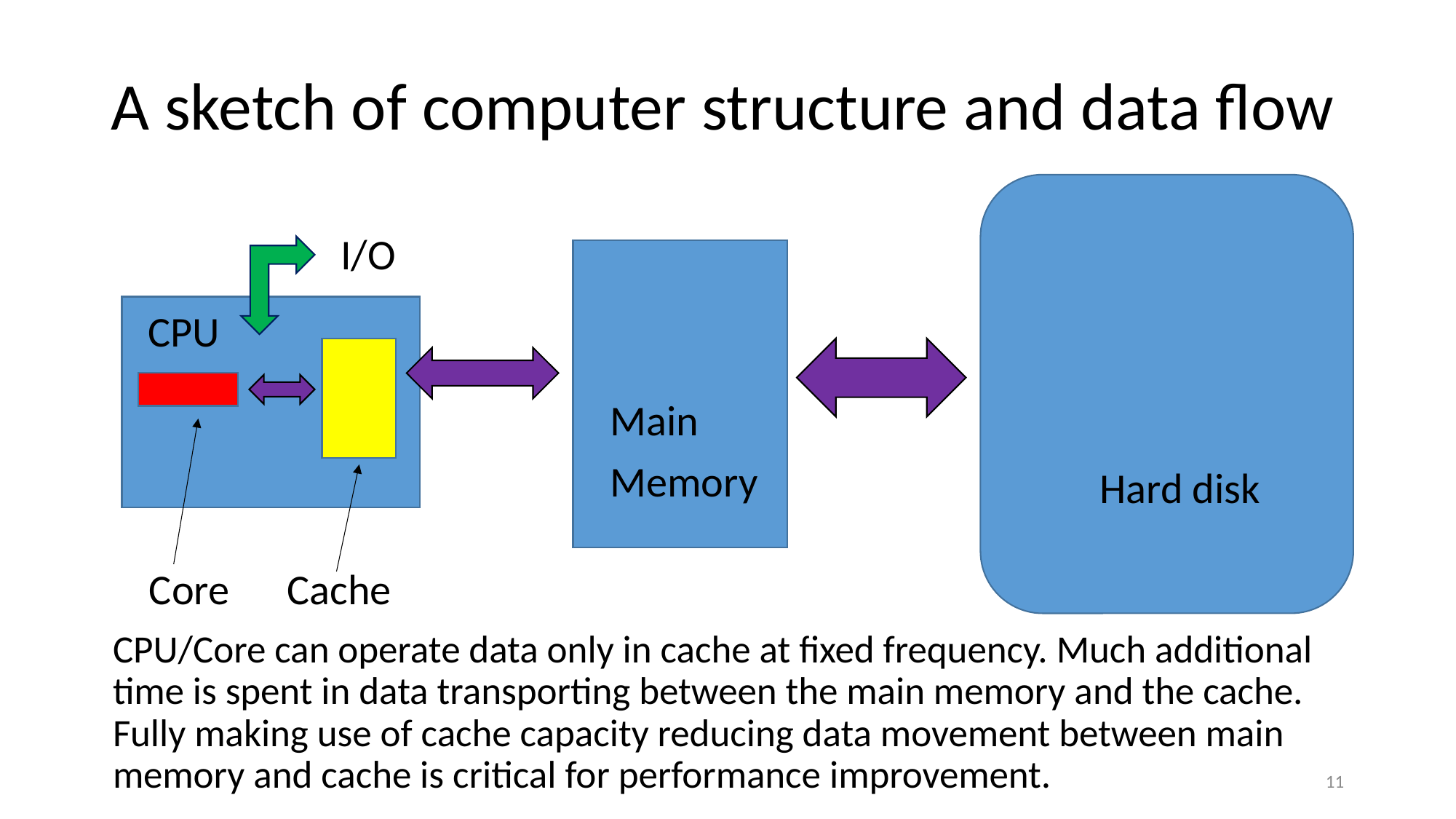

# A sketch of computer structure and data flow

I/O

CPU

Main
Memory
Hard disk
Hard disk
Core      Cache
CPU/Core can operate data only in cache at fixed frequency. Much additional time is spent in data transporting between the main memory and the cache. Fully making use of cache capacity reducing data movement between main memory and cache is critical for performance improvement.
11